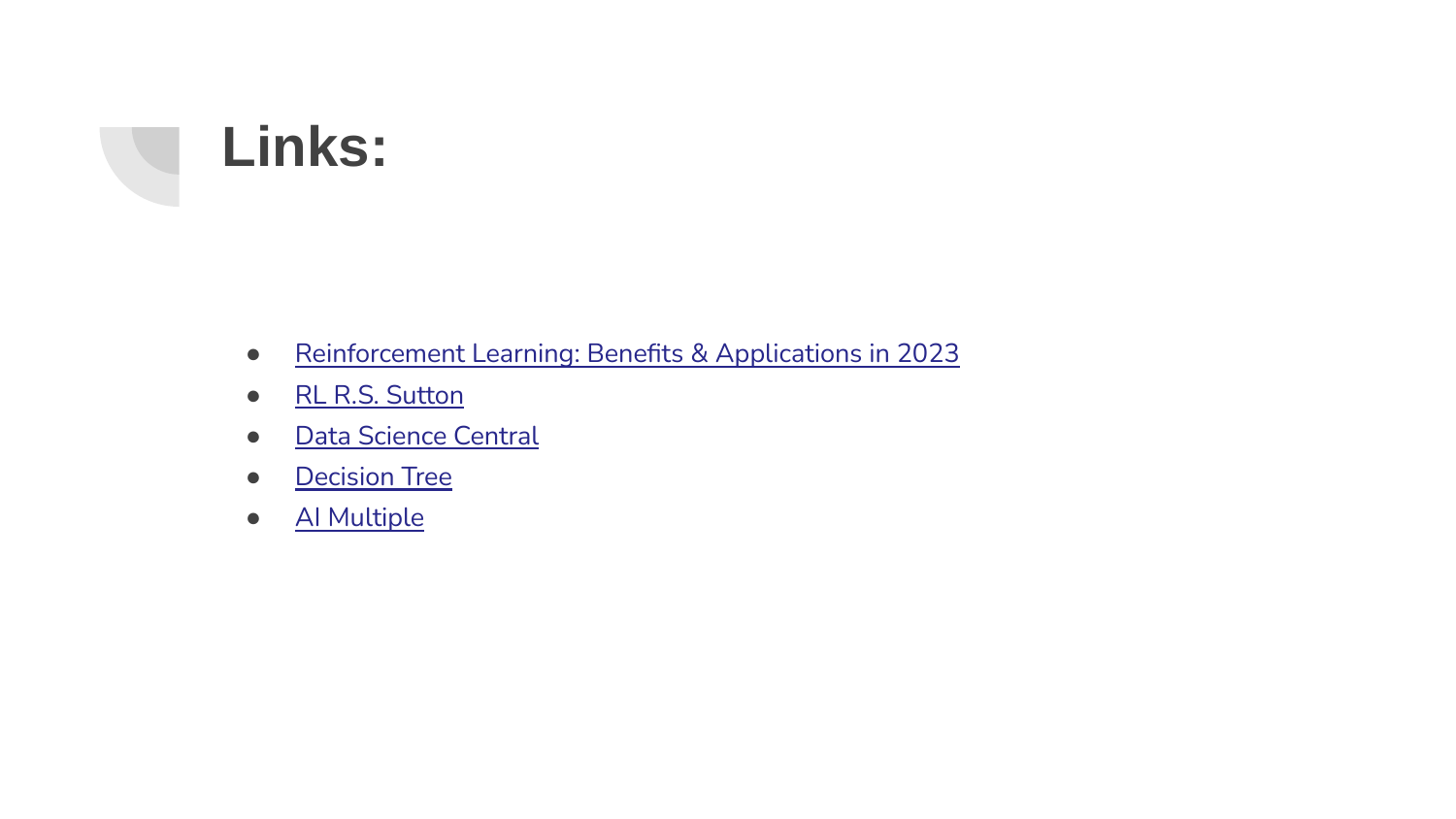

# Links:
Reinforcement Learning: Benefits & Applications in 2023
RL R.S. Sutton
Data Science Central
Decision Tree
AI Multiple